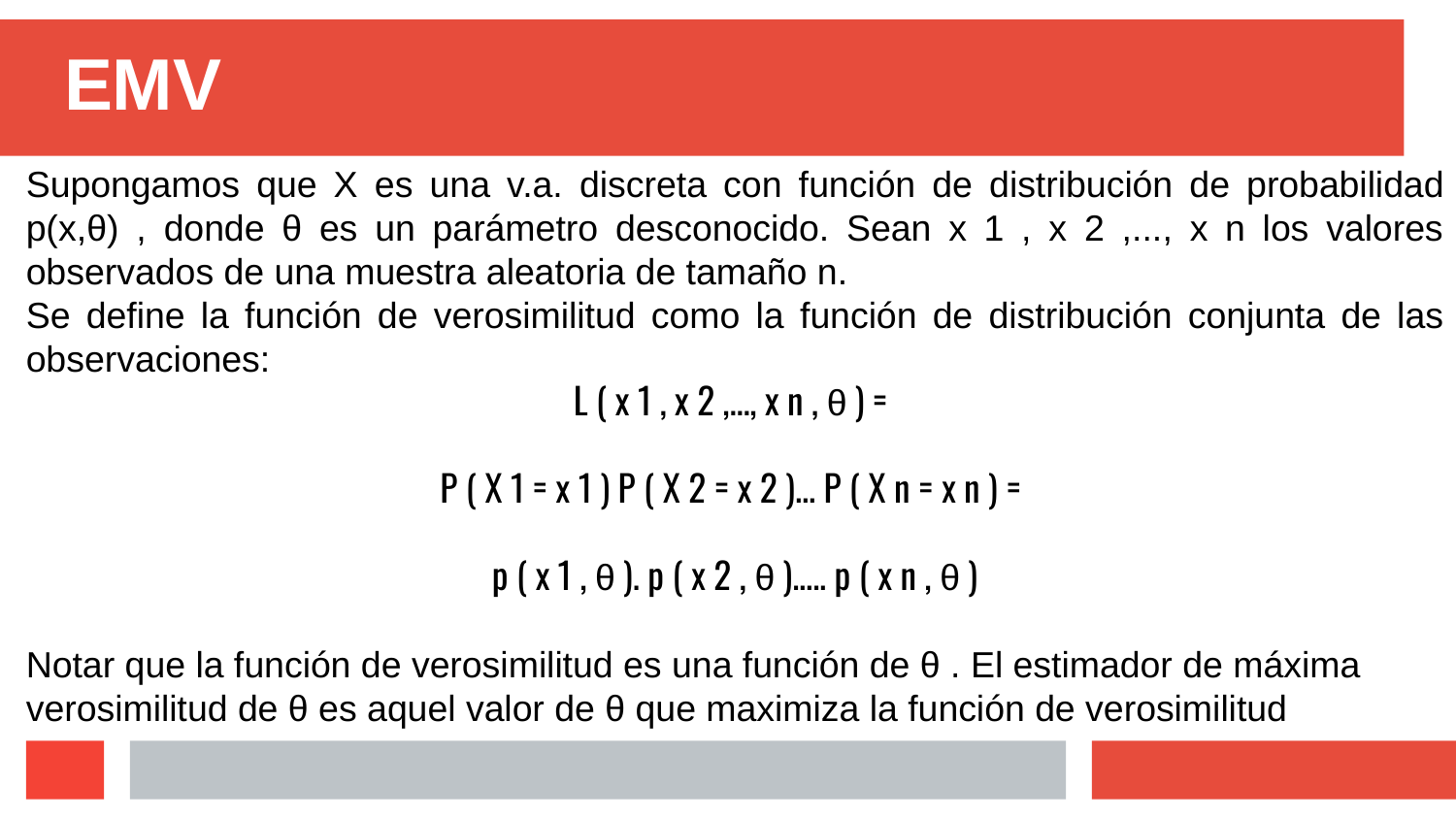

# EMV
Supongamos que X es una v.a. discreta con función de distribución de probabilidad p(x,θ) , donde θ es un parámetro desconocido. Sean x 1 , x 2 ,..., x n los valores observados de una muestra aleatoria de tamaño n.
Se define la función de verosimilitud como la función de distribución conjunta de las observaciones:
L ( x 1 , x 2 ,..., x n , θ ) =

P ( X 1 = x 1 ) P ( X 2 = x 2 )... P ( X n = x n ) =

p ( x 1 , θ ). p ( x 2 , θ )..... p ( x n , θ )

Notar que la función de verosimilitud es una función de θ . El estimador de máxima verosimilitud de θ es aquel valor de θ que maximiza la función de verosimilitud